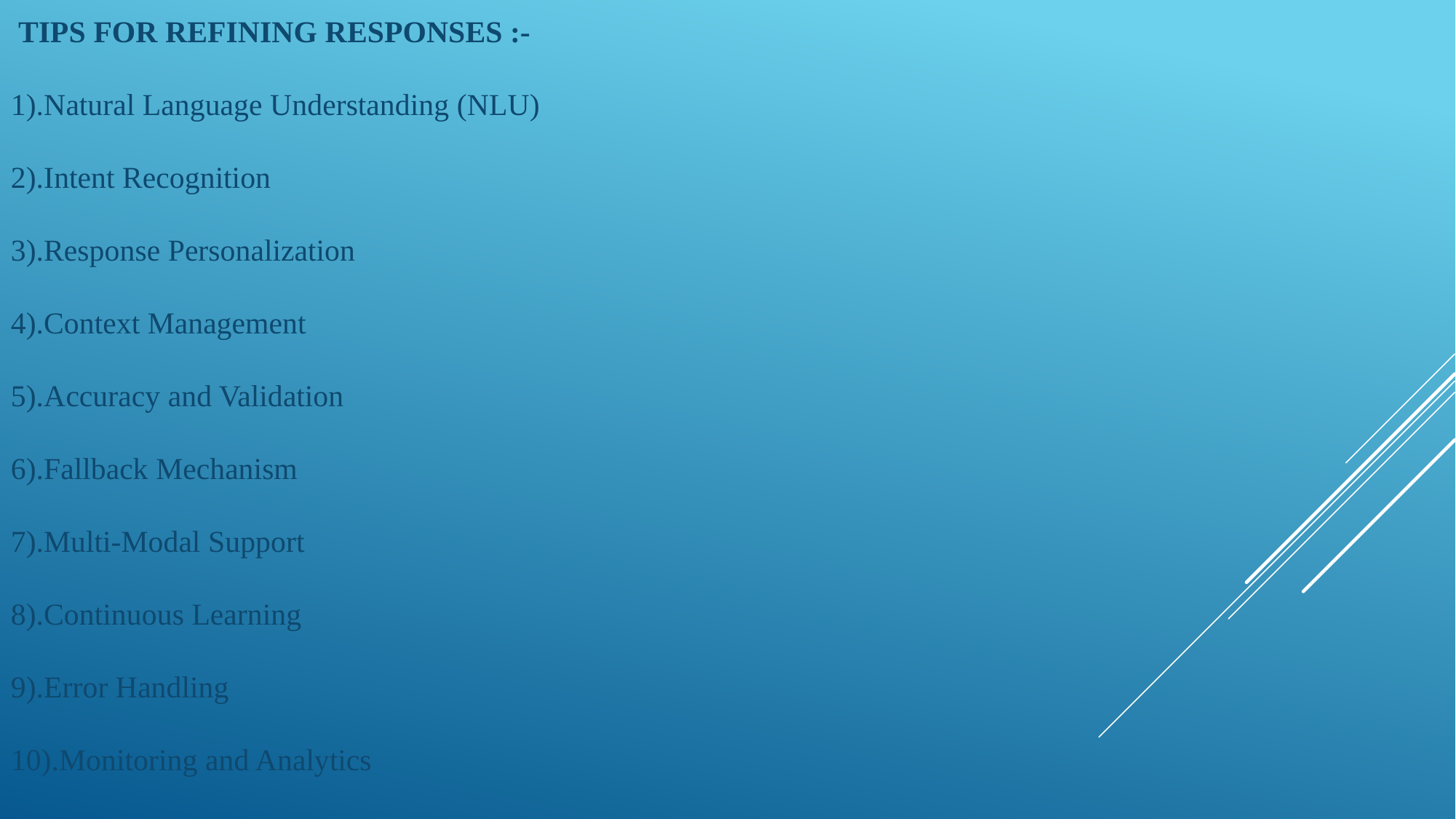

TIPS FOR REFINING RESPONSES :-

1).Natural Language Understanding (NLU)

2).Intent Recognition

3).Response Personalization

4).Context Management

5).Accuracy and Validation

6).Fallback Mechanism

7).Multi-Modal Support

8).Continuous Learning

9).Error Handling

10).Monitoring and Analytics